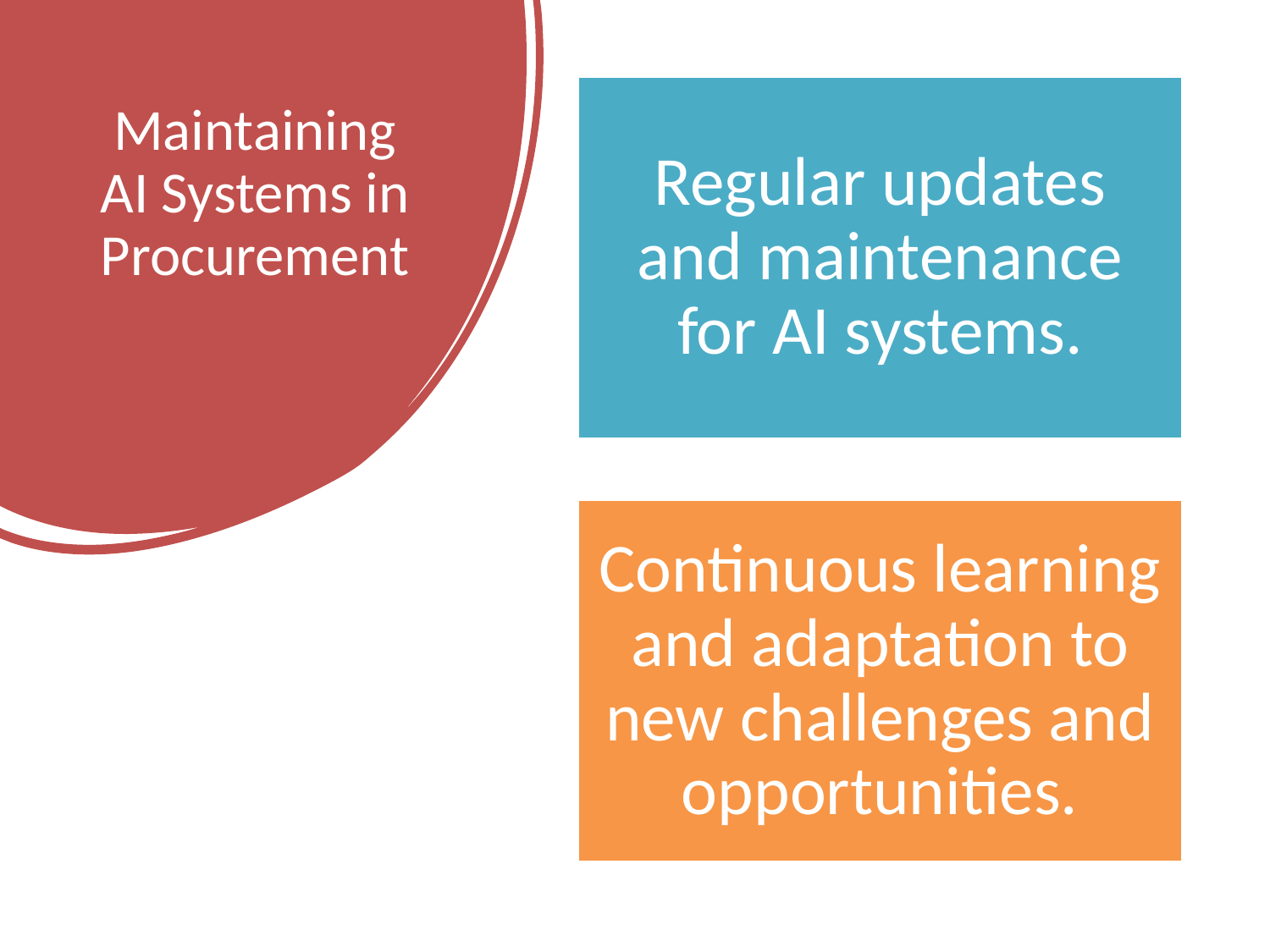

Regular updates and maintenance for AI systems.
Continuous learning and adaptation to new challenges and opportunities.
# Maintaining AI Systems in Procurement